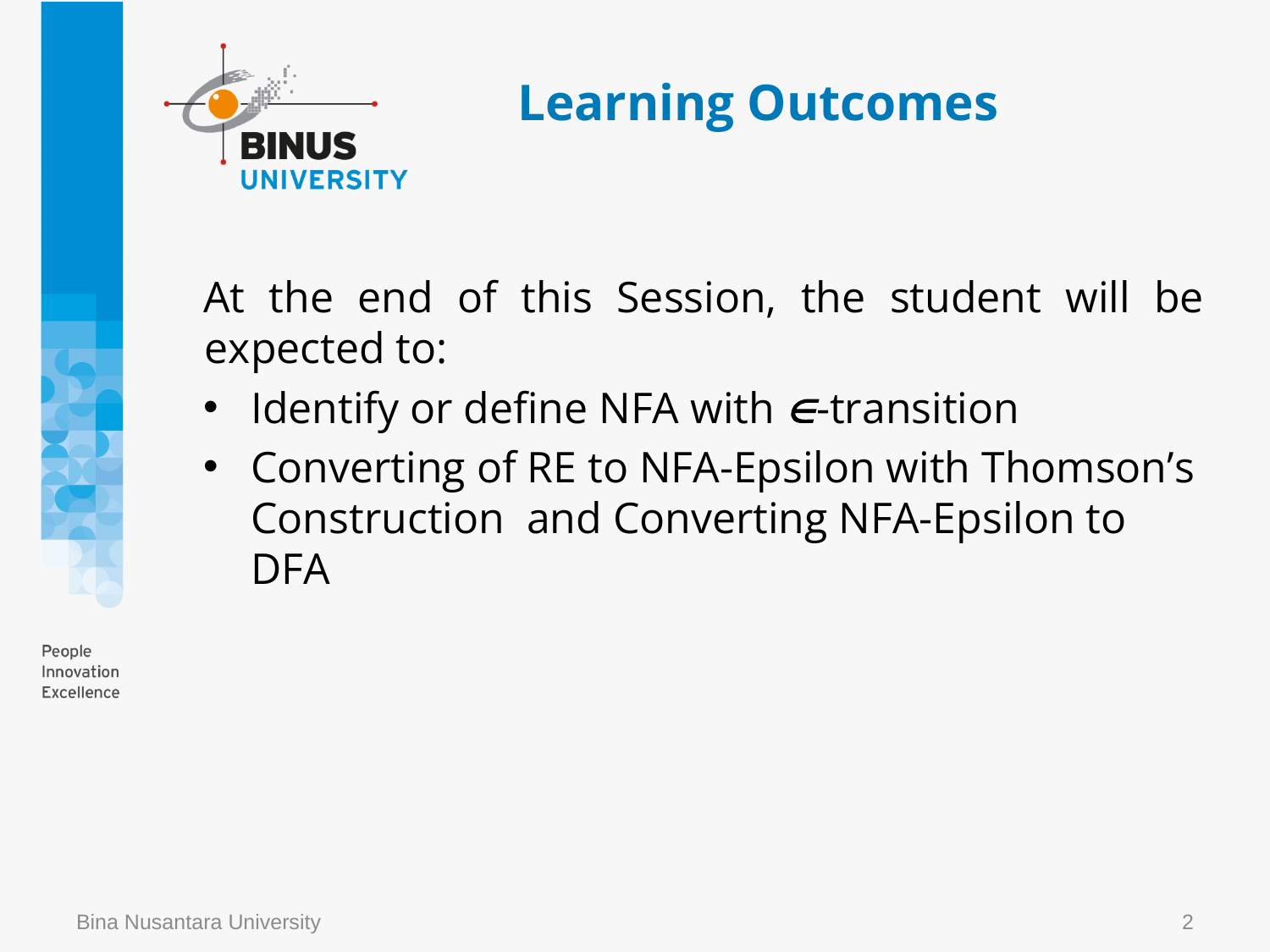

# Learning Outcomes
At the end of this Session, the student will be expected to:
Identify or define NFA with ∈-transition
Converting of RE to NFA-Epsilon with Thomson’s Construction  and Converting NFA-Epsilon to DFA
Bina Nusantara University
2